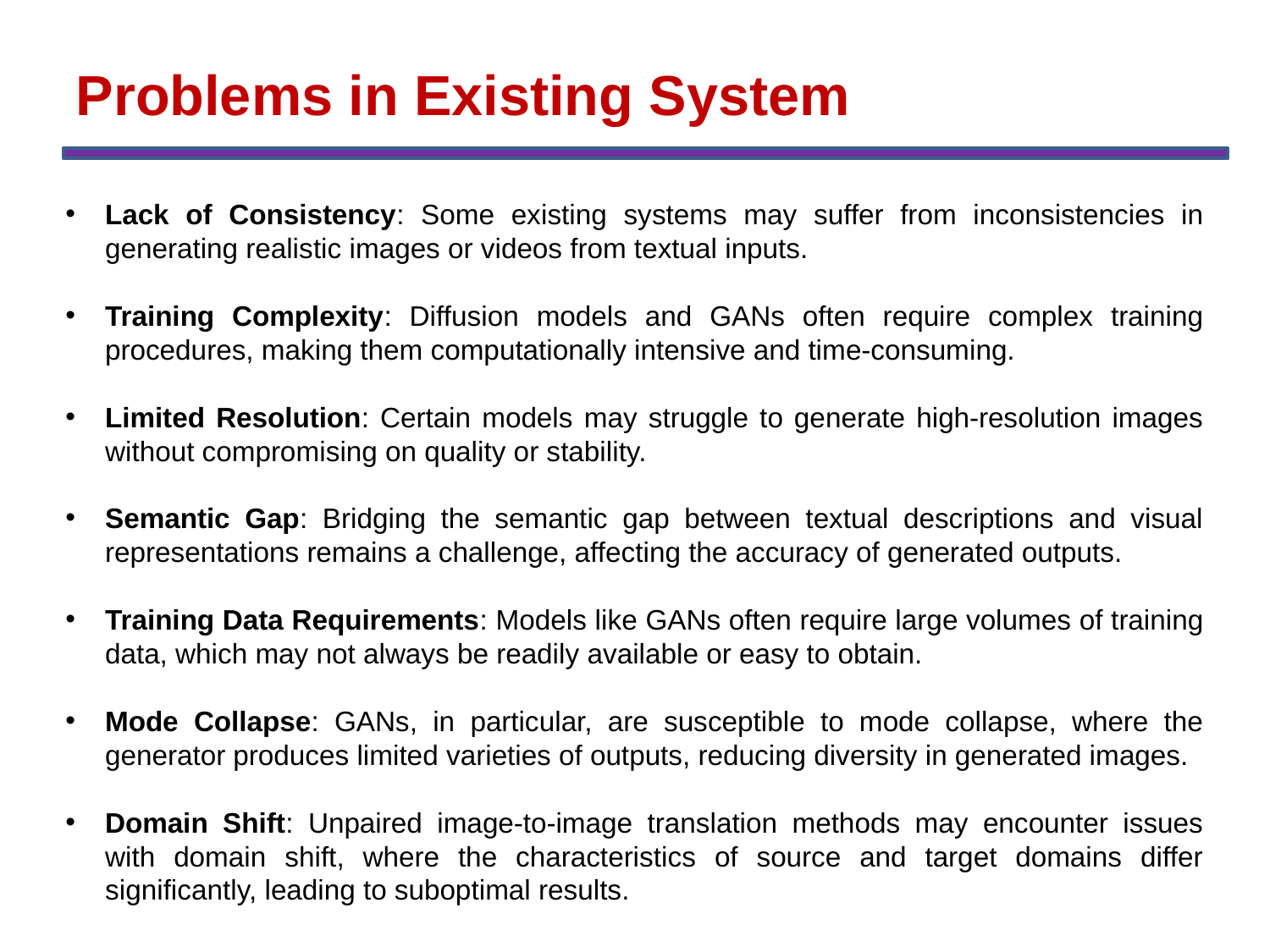

Problems in Existing System

Lack of Consistency: Some existing systems may suffer from inconsistencies in generating realistic images or videos from textual inputs.

Training Complexity: Diffusion models and GANs often require complex training procedures, making them computationally intensive and time-consuming.

Limited Resolution: Certain models may struggle to generate high-resolution images without compromising on quality or stability.

Semantic Gap: Bridging the semantic gap between textual descriptions and visual representations remains a challenge, affecting the accuracy of generated outputs.

Training Data Requirements: Models like GANs often require large volumes of training data, which may not always be readily available or easy to obtain.

Mode Collapse: GANs, in particular, are susceptible to mode collapse, where the generator produces limited varieties of outputs, reducing diversity in generated images.

Domain Shift: Unpaired image-to-image translation methods may encounter issues with domain shift, where the characteristics of source and target domains differ significantly, leading to suboptimal results.